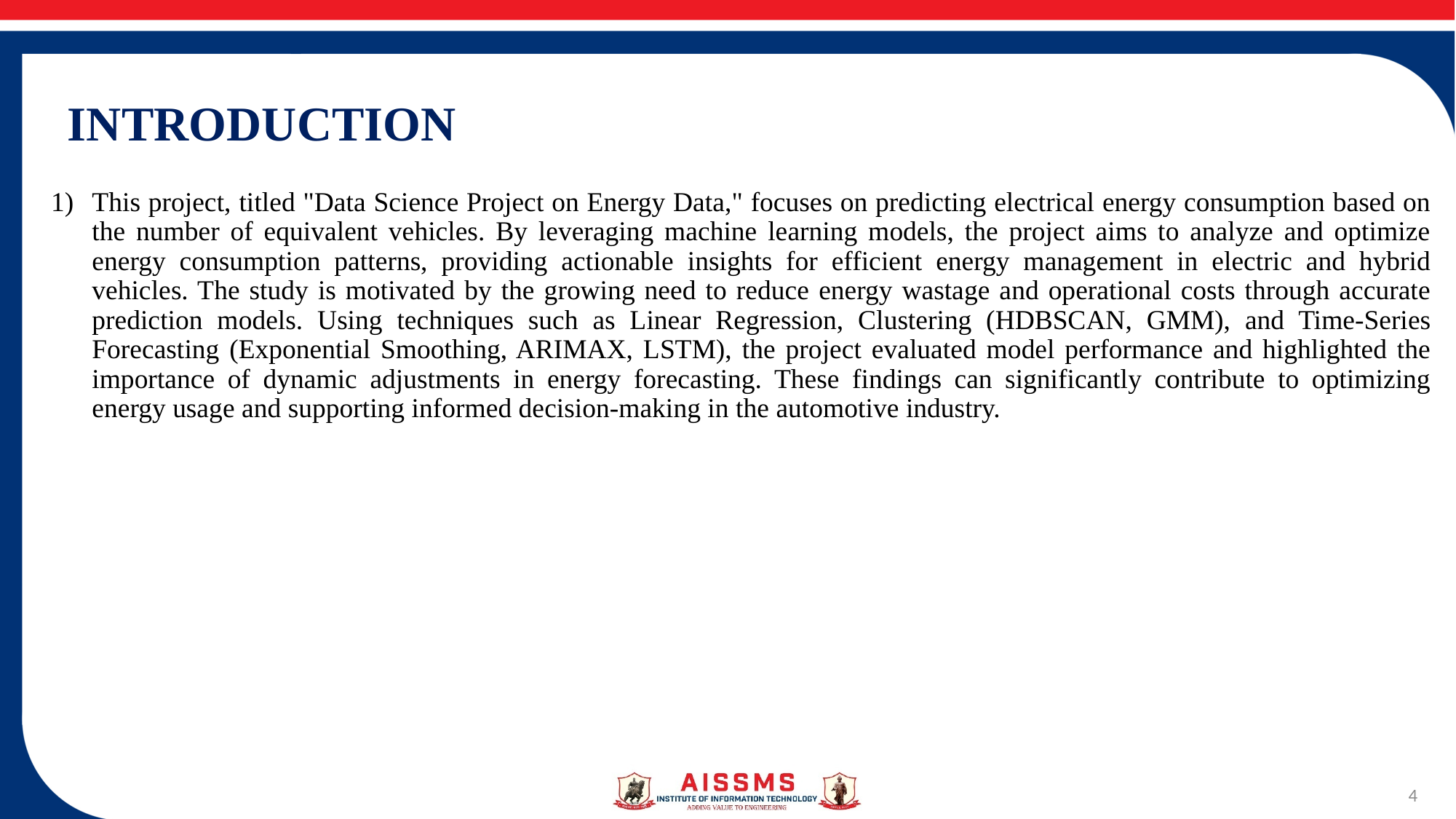

# INTRODUCTION
This project, titled "Data Science Project on Energy Data," focuses on predicting electrical energy consumption based on the number of equivalent vehicles. By leveraging machine learning models, the project aims to analyze and optimize energy consumption patterns, providing actionable insights for efficient energy management in electric and hybrid vehicles. The study is motivated by the growing need to reduce energy wastage and operational costs through accurate prediction models. Using techniques such as Linear Regression, Clustering (HDBSCAN, GMM), and Time-Series Forecasting (Exponential Smoothing, ARIMAX, LSTM), the project evaluated model performance and highlighted the importance of dynamic adjustments in energy forecasting. These findings can significantly contribute to optimizing energy usage and supporting informed decision-making in the automotive industry.

4